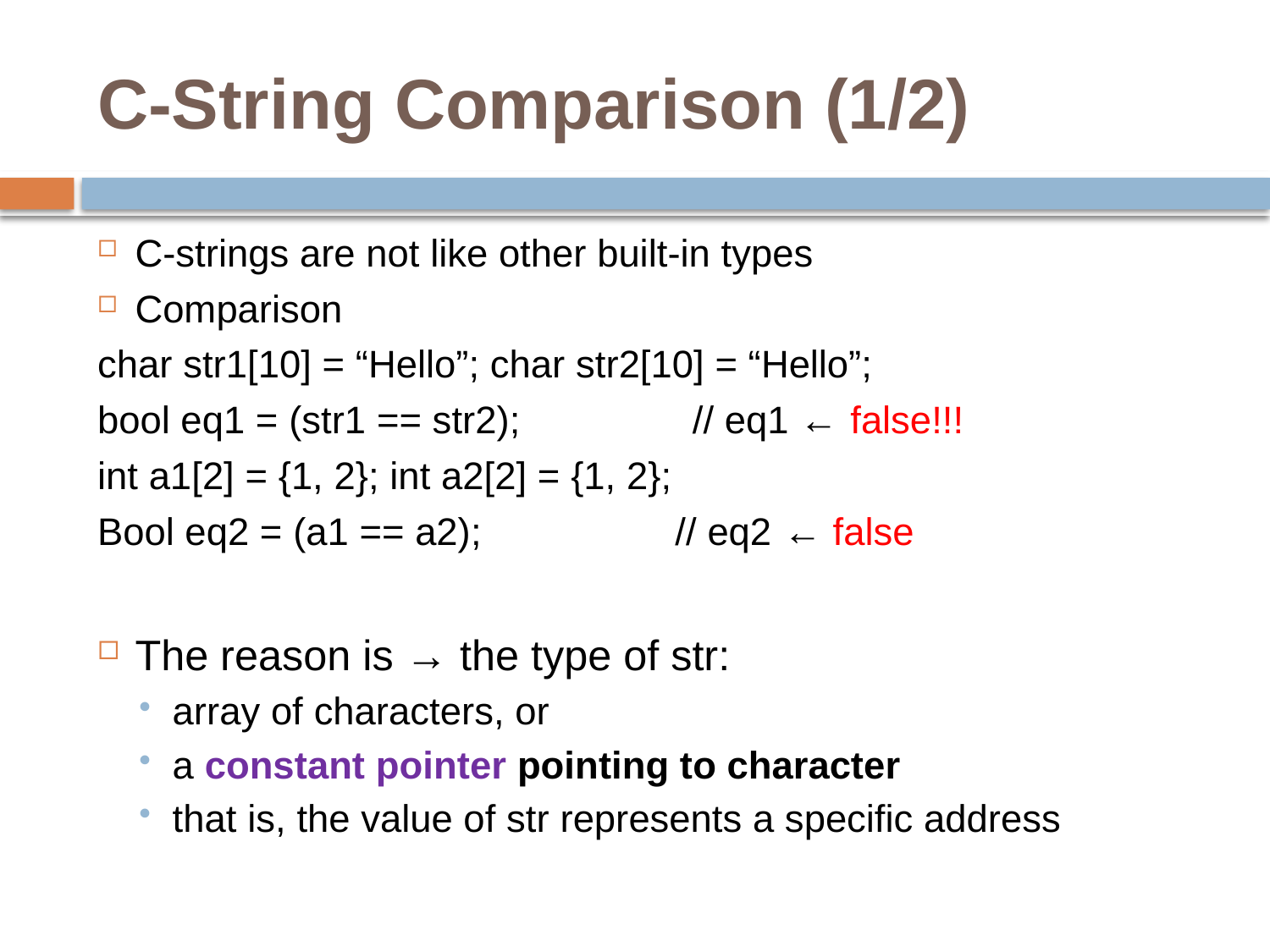

# C-String Comparison (1/2)
C-strings are not like other built-in types
Comparison
char str1[10] = “Hello”; char str2[10] = “Hello”;
bool eq1 = (str1 == str2);                // eq1 ← false!!!
int a1[2] = {1, 2}; int a2[2] = {1, 2};
Bool eq2 = (a1 == a2);                  // eq2 ← false

The reason is → the type of str:
array of characters, or
a constant pointer pointing to character
that is, the value of str represents a specific address